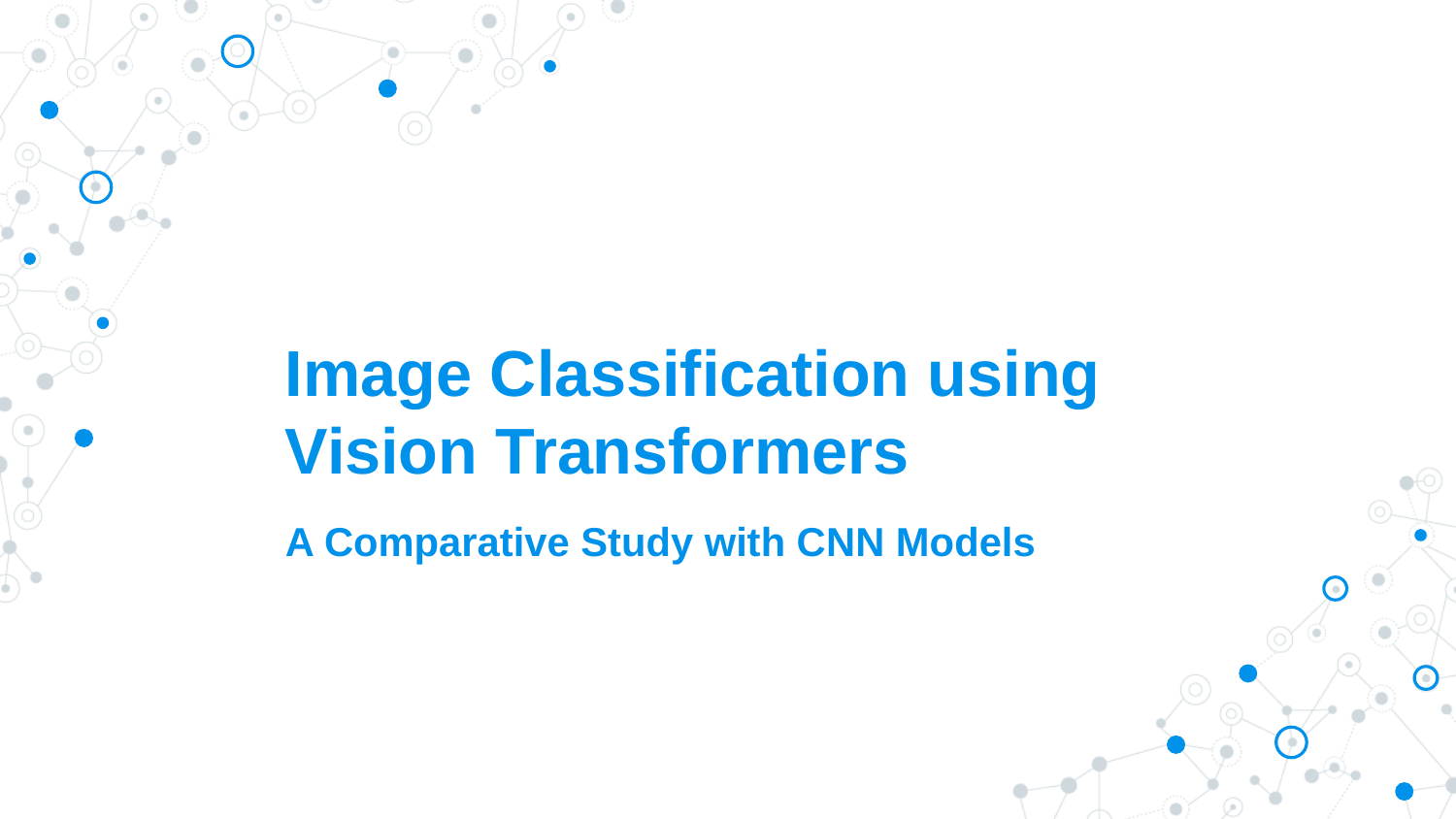

# Image Classification using Vision Transformers
A Comparative Study with CNN Models